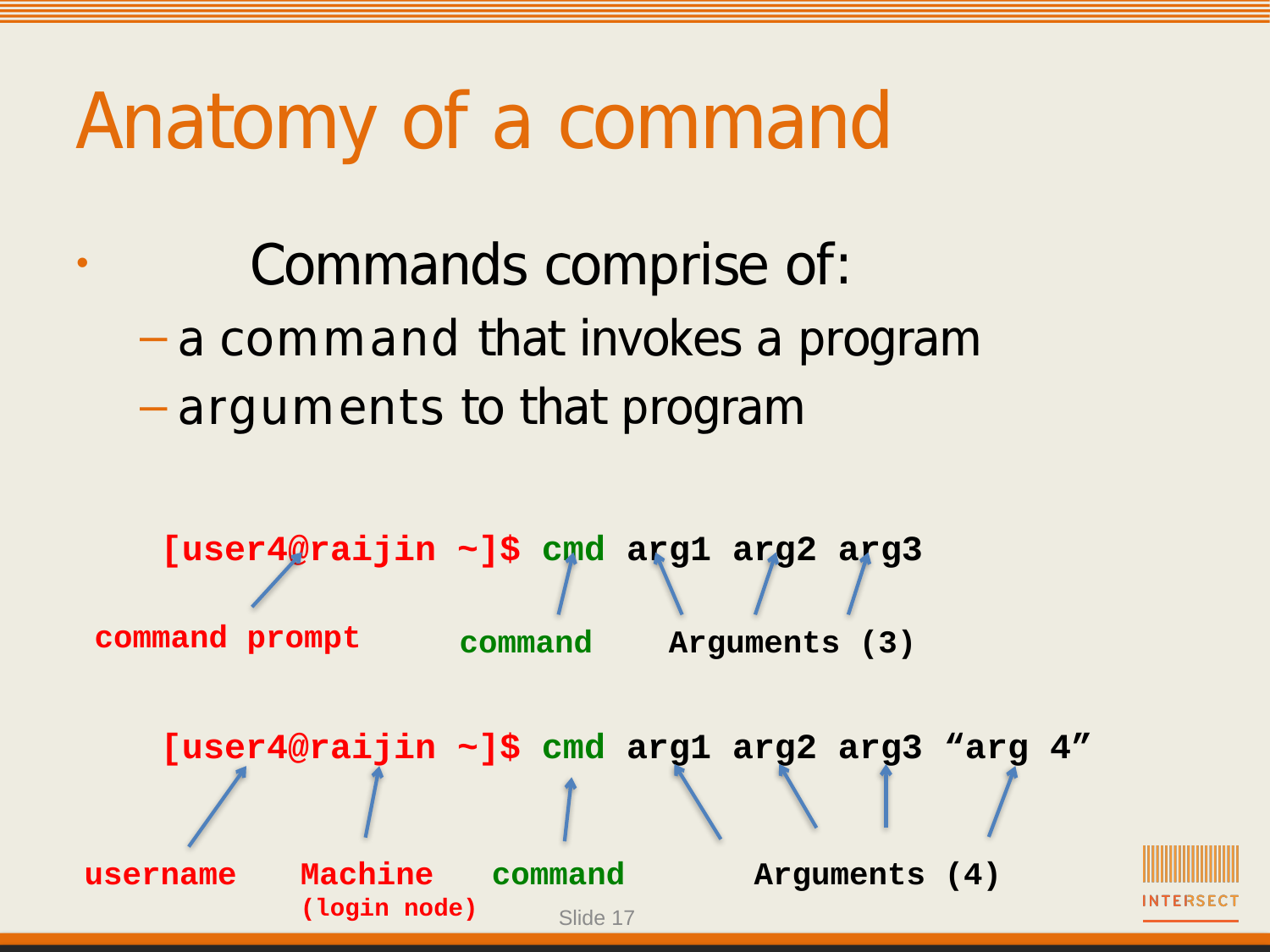

# Anatomy of a command
	Commands comprise of:
a command that invokes a program
arguments to that program

    [user4@raijin ~]$ cmd arg1 arg2 arg3

    [user4@raijin ~]$ cmd arg1 arg2 arg3 “arg 4”
command prompt
command
Arguments (3)
username
Machine
(login node)
Arguments (4)
command

Slide 17